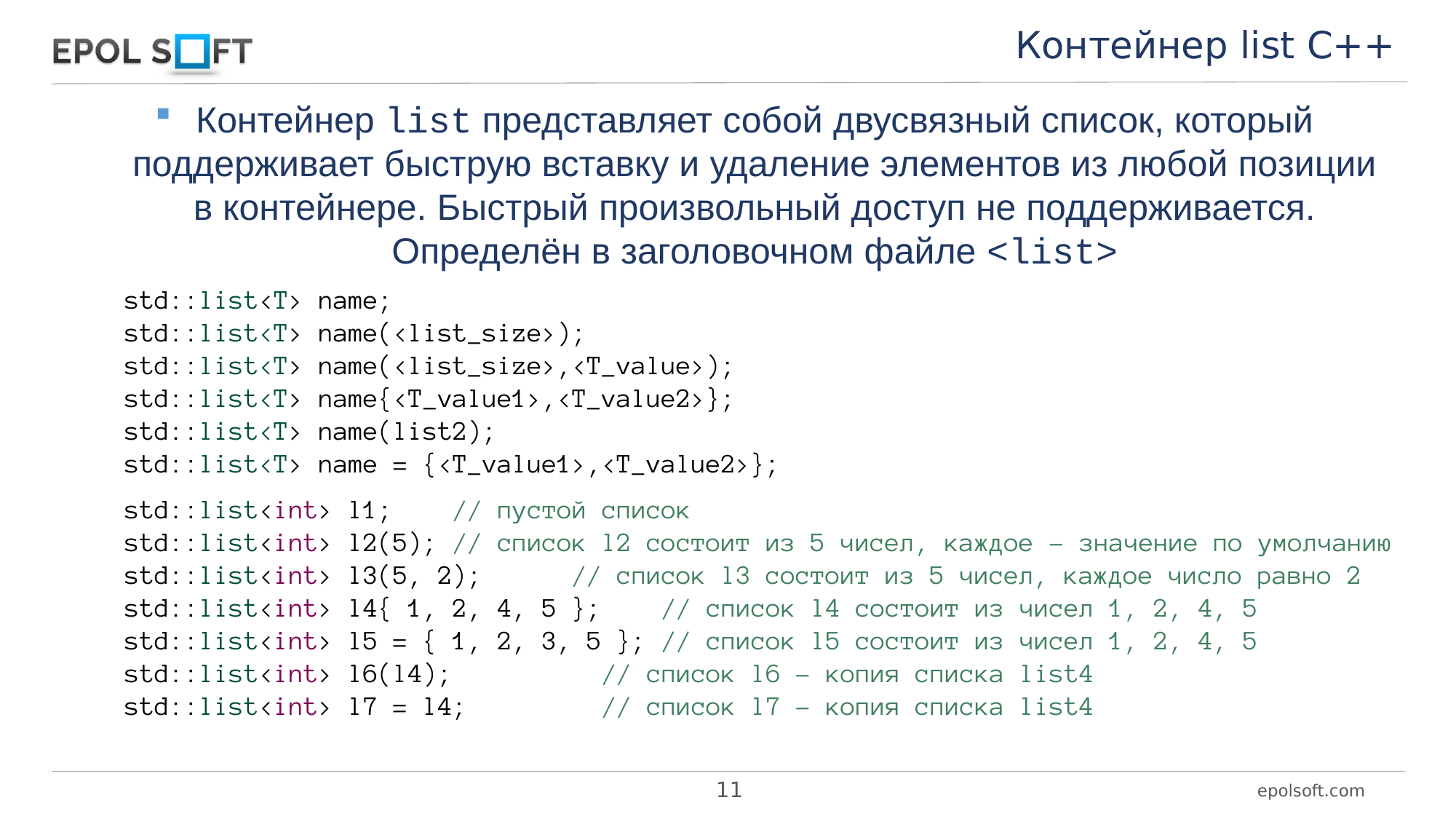

Контейнер list С++

Контейнер list представляет собой двусвязный список, который поддерживает быструю вставку и удаление элементов из любой позиции в контейнере. Быстрый произвольный доступ не поддерживается.
Определён в заголовочном файле <list>

std::list<T> name;
std::list<T> name(<list_size>);
std::list<T> name(<list_size>,<T_value>);
std::list<T> name{<T_value1>,<T_value2>};
std::list<T> name(list2);
std::list<T> name = {<T_value1>,<T_value2>};

std::list<int> l1;    // пустой список
std::list<int> l2(5); // список l2 состоит из 5 чисел, каждое - значение по умолчанию
std::list<int> l3(5, 2);      // список l3 состоит из 5 чисел, каждое число равно 2
std::list<int> l4{ 1, 2, 4, 5 };    // список l4 состоит из чисел 1, 2, 4, 5
std::list<int> l5 = { 1, 2, 3, 5 }; // список l5 состоит из чисел 1, 2, 4, 5
std::list<int> l6(l4);          // список l6 - копия списка list4
std::list<int> l7 = l4;         // список l7 - копия списка list4
11